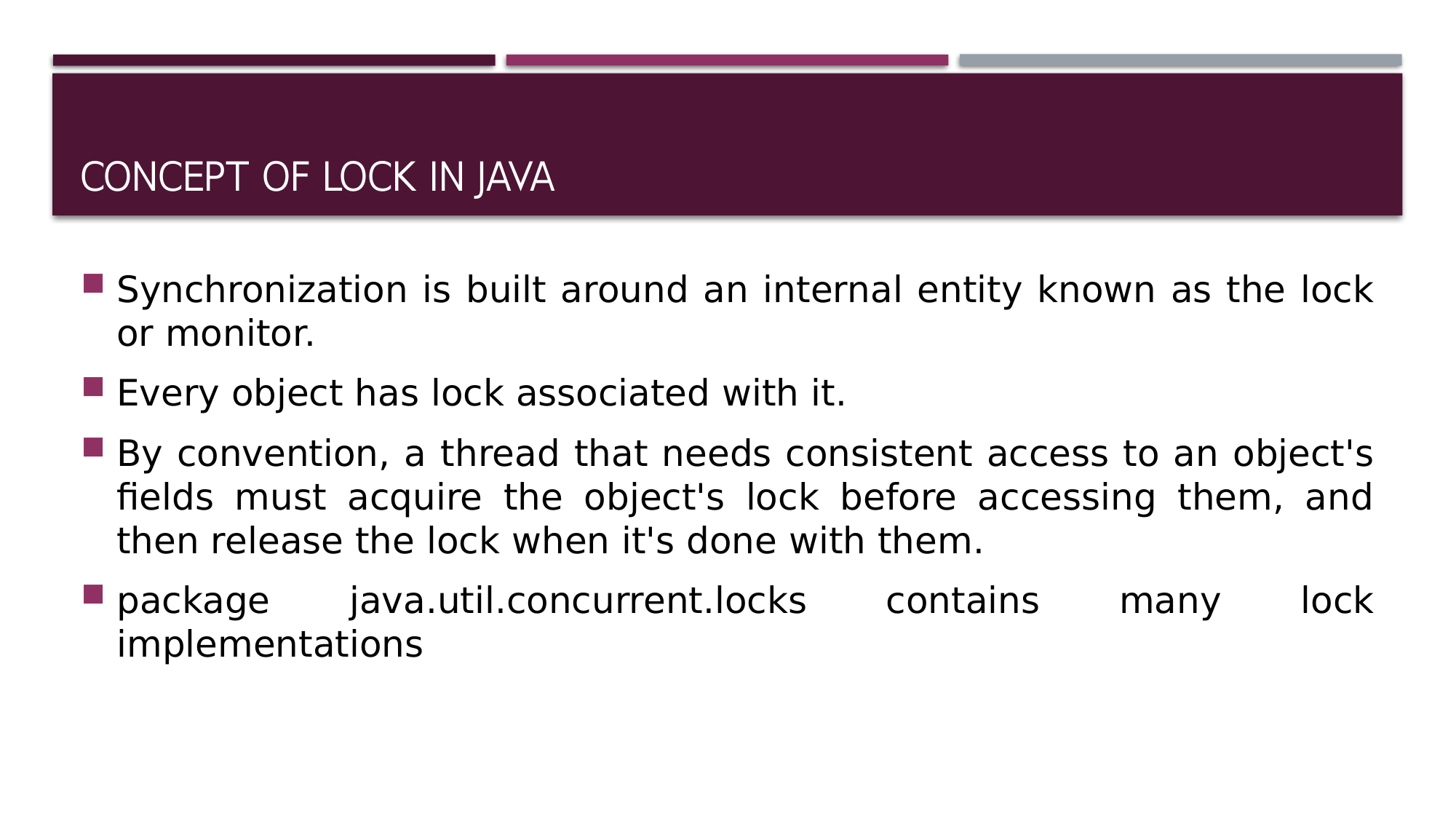

# Concept of lock in java
Synchronization is built around an internal entity known as the lock or monitor.
Every object has lock associated with it.
By convention, a thread that needs consistent access to an object's fields must acquire the object's lock before accessing them, and then release the lock when it's done with them.
package java.util.concurrent.locks contains many lock implementations